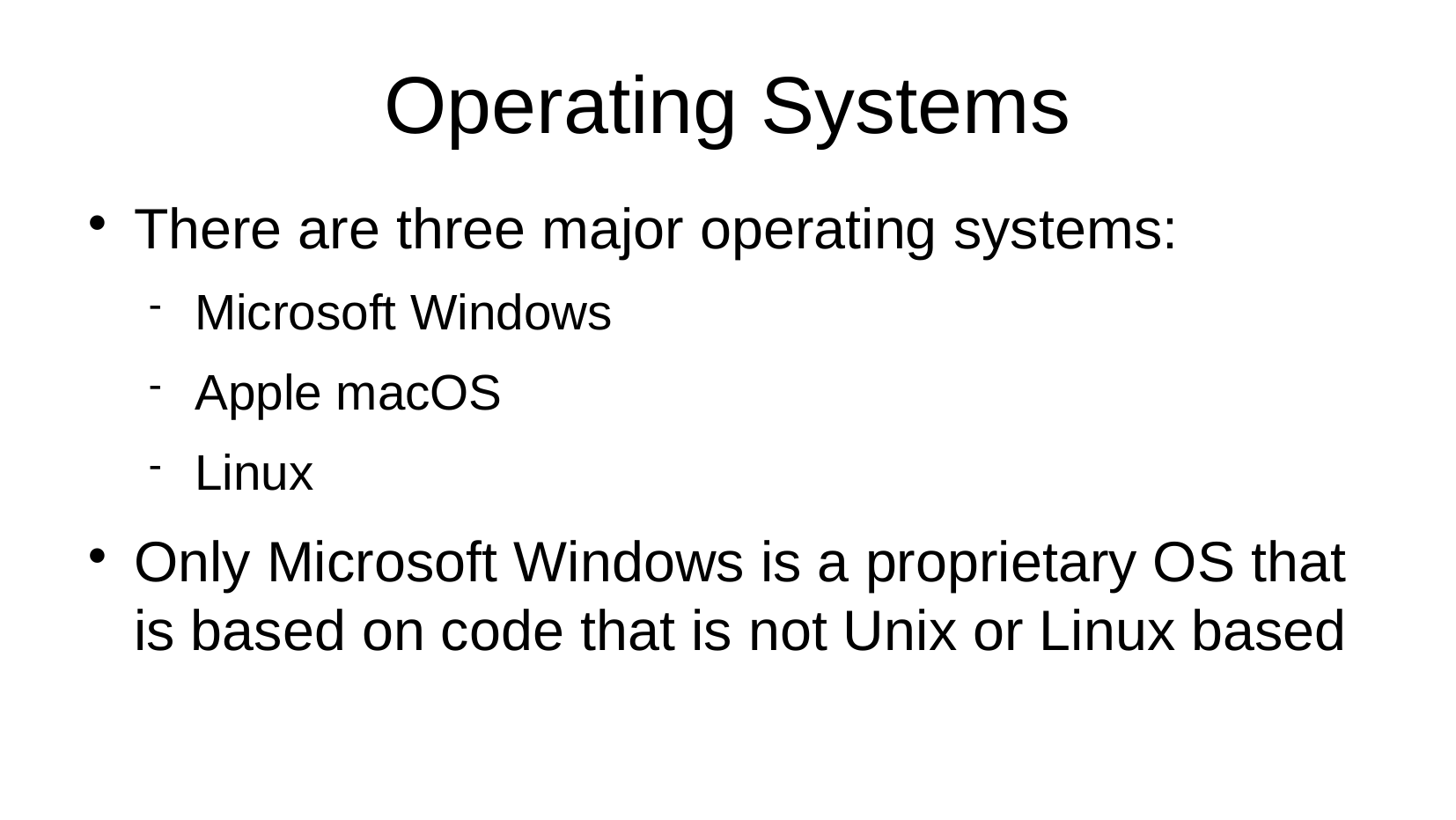

# Operating Systems
There are three major operating systems:
Microsoft Windows
Apple macOS
Linux
Only Microsoft Windows is a proprietary OS that is based on code that is not Unix or Linux based